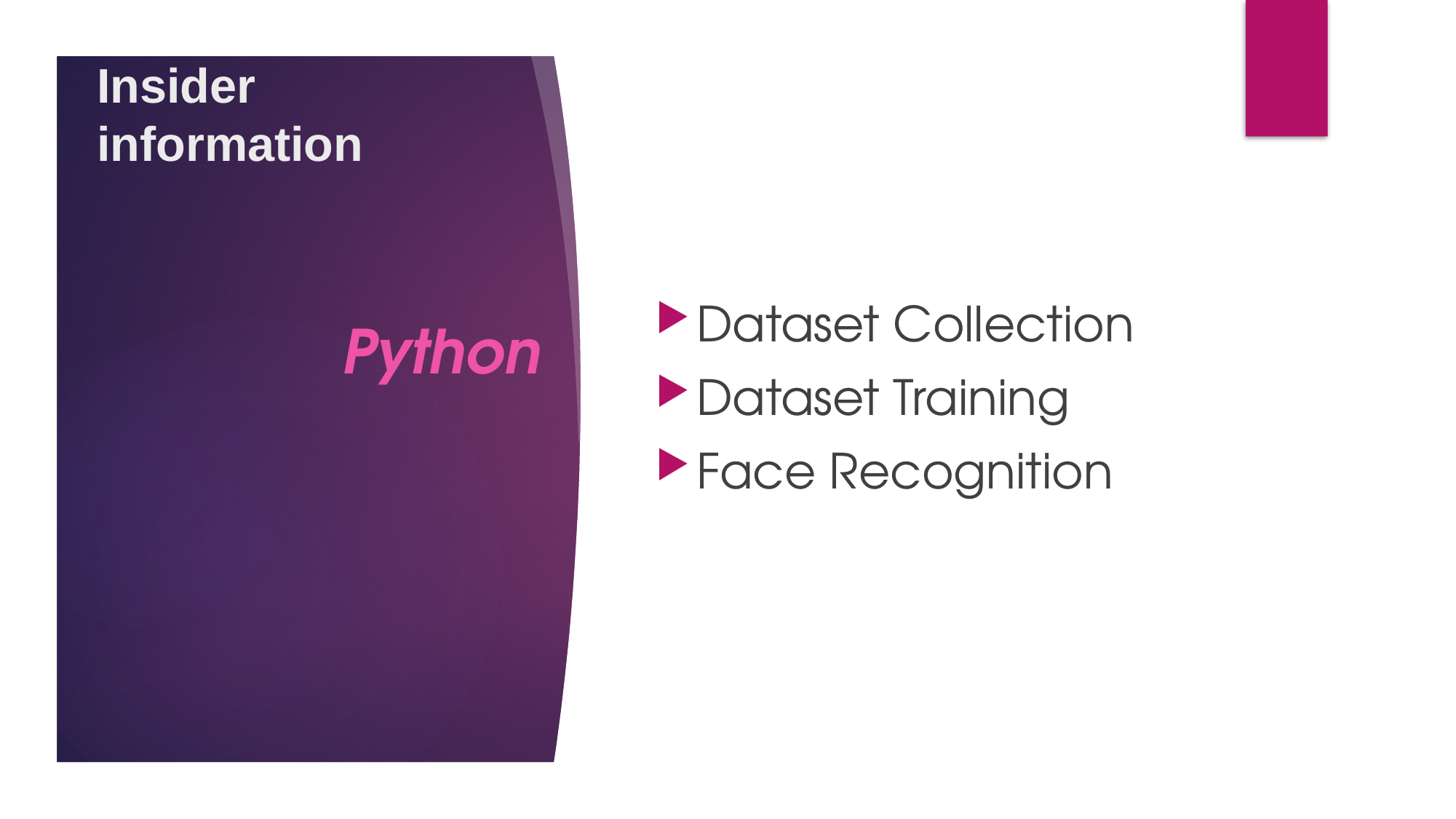

# Insider information
Dataset Collection
Dataset Training
Face Recognition
Python